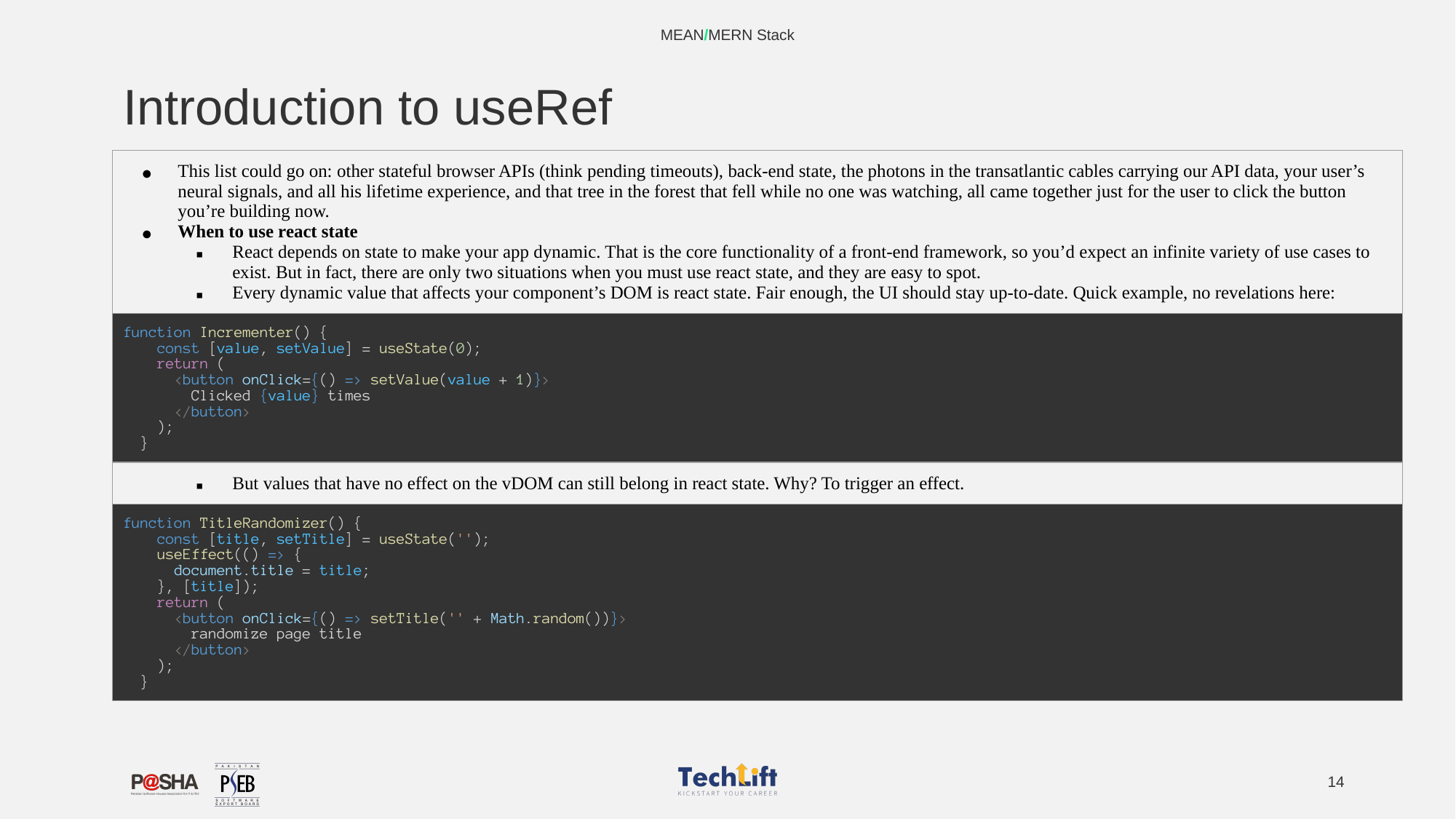

MEAN/MERN Stack
# Introduction to useRef
| This list could go on: other stateful browser APIs (think pending timeouts), back-end state, the photons in the transatlantic cables carrying our API data, your user’s neural signals, and all his lifetime experience, and that tree in the forest that fell while no one was watching, all came together just for the user to click the button you’re building now. When to use react state React depends on state to make your app dynamic. That is the core functionality of a front-end framework, so you’d expect an infinite variety of use cases to exist. But in fact, there are only two situations when you must use react state, and they are easy to spot. Every dynamic value that affects your component’s DOM is react state. Fair enough, the UI should stay up-to-date. Quick example, no revelations here: |
| --- |
| function Incrementer() {     const [value, setValue] = useState(0);     return (       <button onClick={() => setValue(value + 1)}>         Clicked {value} times       </button>     );   } |
| But values that have no effect on the vDOM can still belong in react state. Why? To trigger an effect. |
| function TitleRandomizer() {     const [title, setTitle] = useState('');     useEffect(() => {       document.title = title;     }, [title]);     return (       <button onClick={() => setTitle('' + Math.random())}>         randomize page title       </button>     );   } |
14